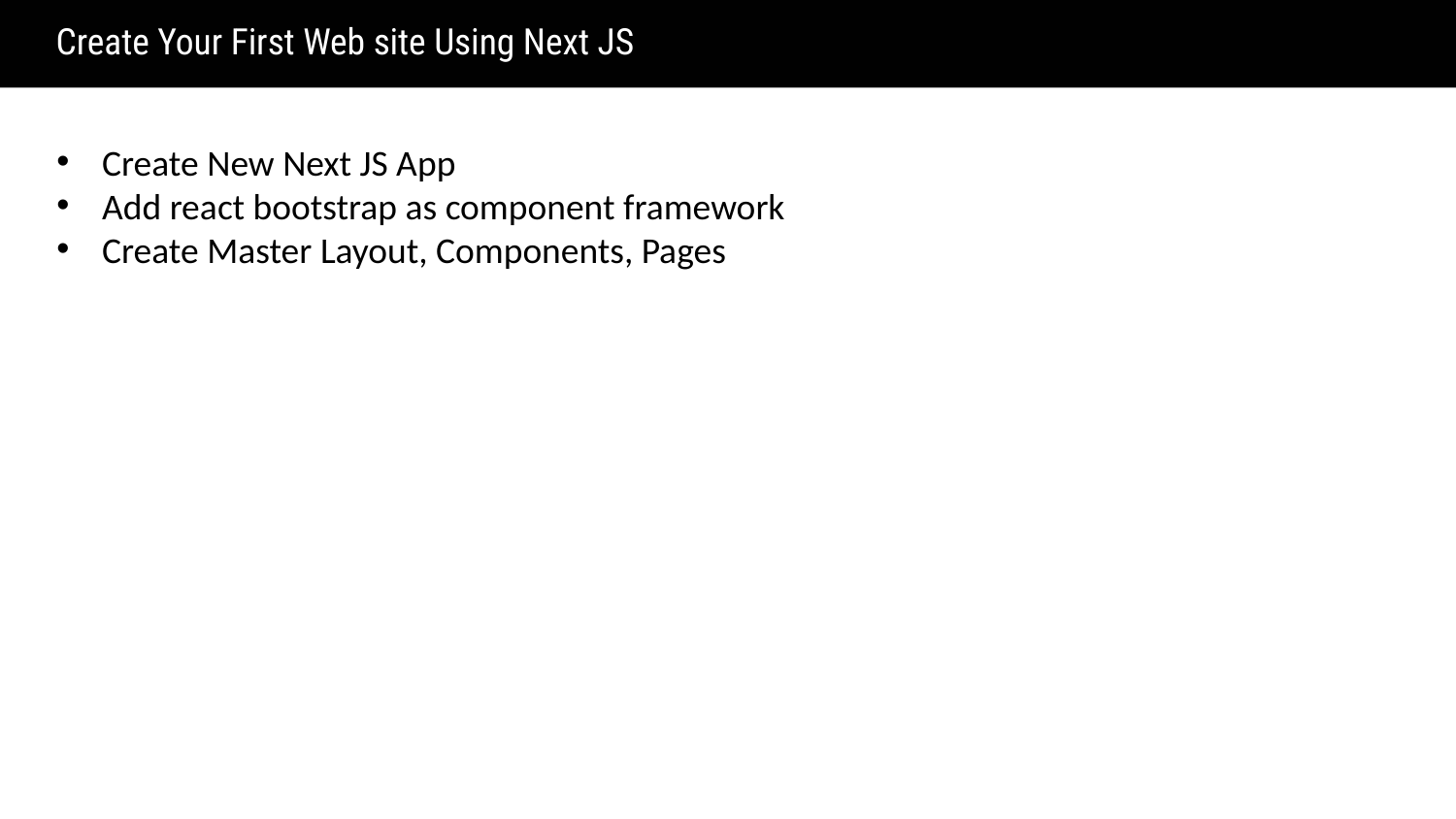

Create Your First Web site Using Next JS
Create New Next JS App
Add react bootstrap as component framework
Create Master Layout, Components, Pages